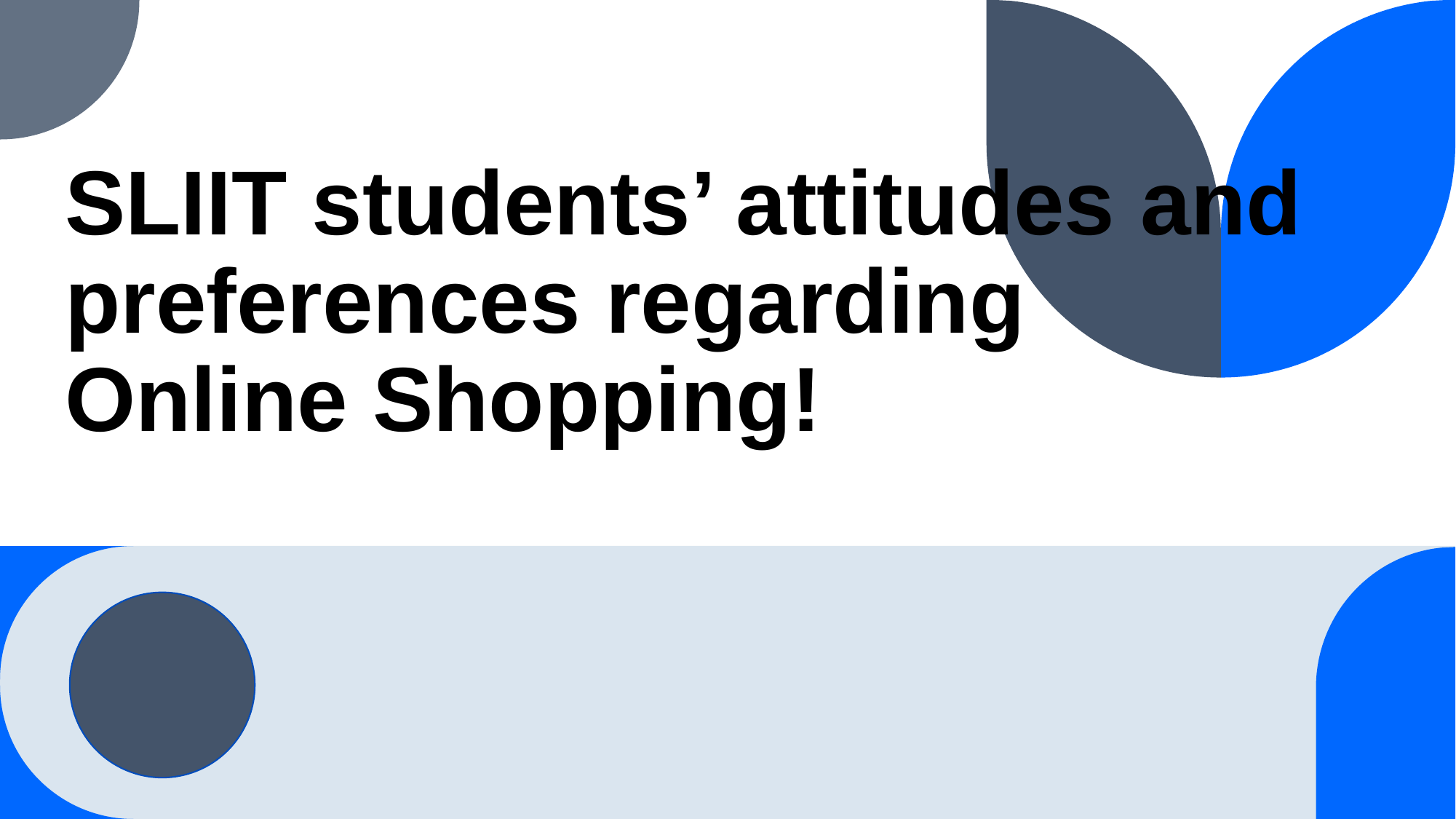

# SLIIT students’ attitudes and preferences regarding Online Shopping!